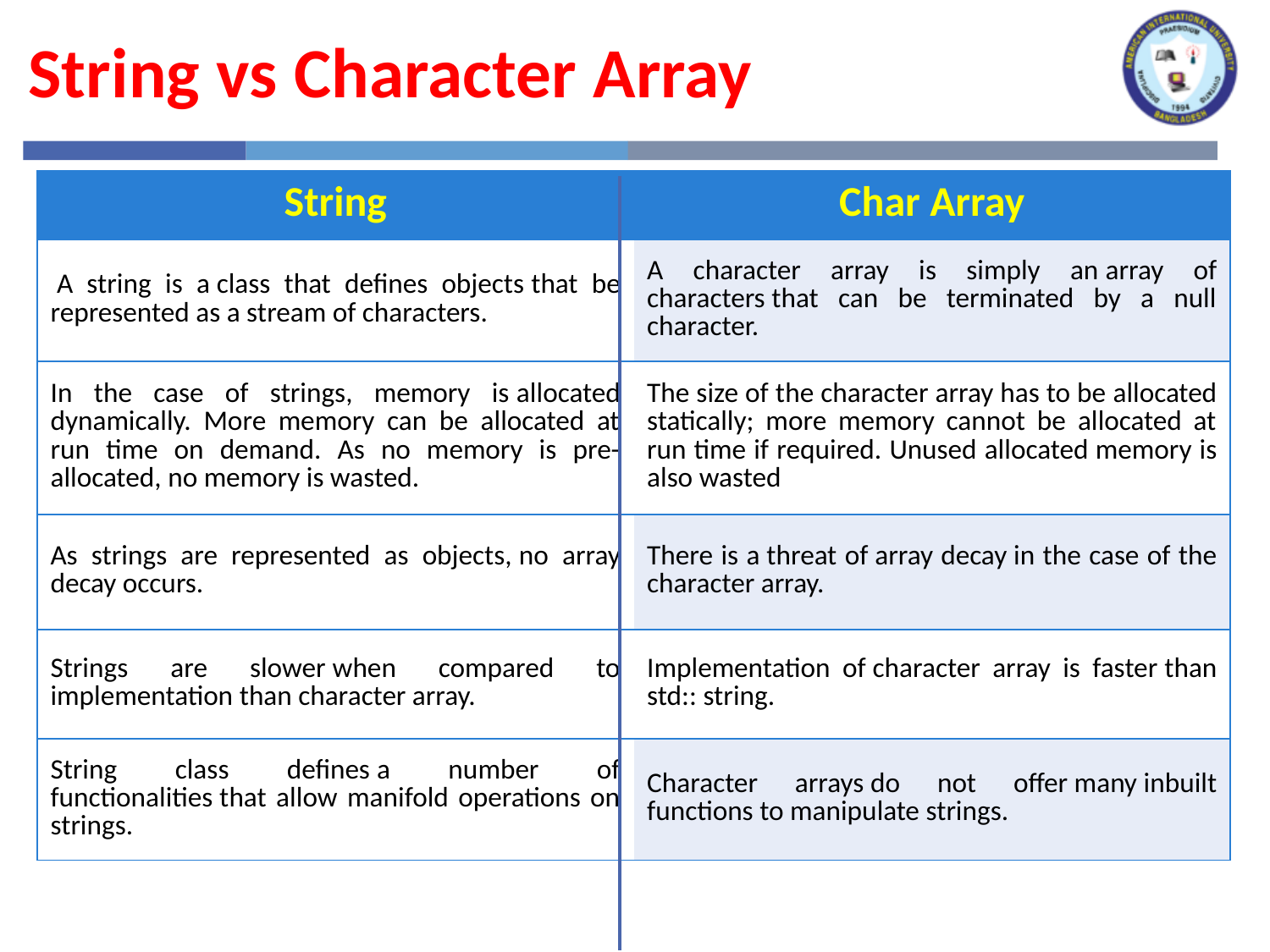

String vs Character Array
| String | Char Array |
| --- | --- |
| A string is a class that defines objects that be represented as a stream of characters. | A character array is simply an array of characters that can be terminated by a null character. |
| In the case of strings, memory is allocated dynamically. More memory can be allocated at run time on demand. As no memory is pre-allocated, no memory is wasted. | The size of the character array has to be allocated statically; more memory cannot be allocated at run time if required. Unused allocated memory is also wasted |
| As strings are represented as objects, no array decay occurs. | There is a threat of array decay in the case of the character array. |
| Strings are slower when compared to implementation than character array. | Implementation of character array is faster than std:: string. |
| String class defines a number of functionalities that allow manifold operations on strings. | Character arrays do not offer many inbuilt functions to manipulate strings. |